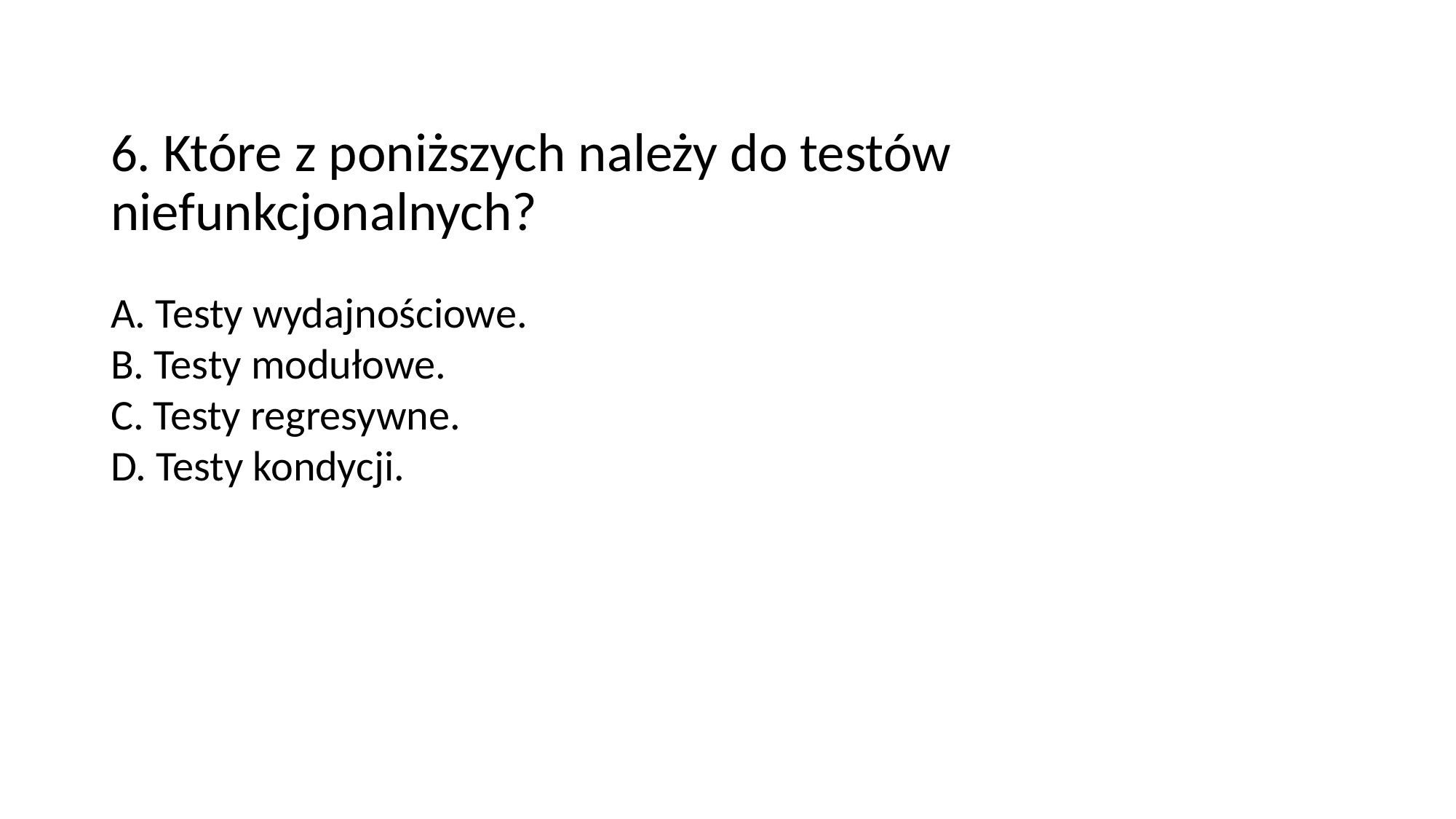

6. Które z poniższych należy do testów niefunkcjonalnych?

A. Testy wydajnościowe.
B. Testy modułowe.
C. Testy regresywne.
D. Testy kondycji.